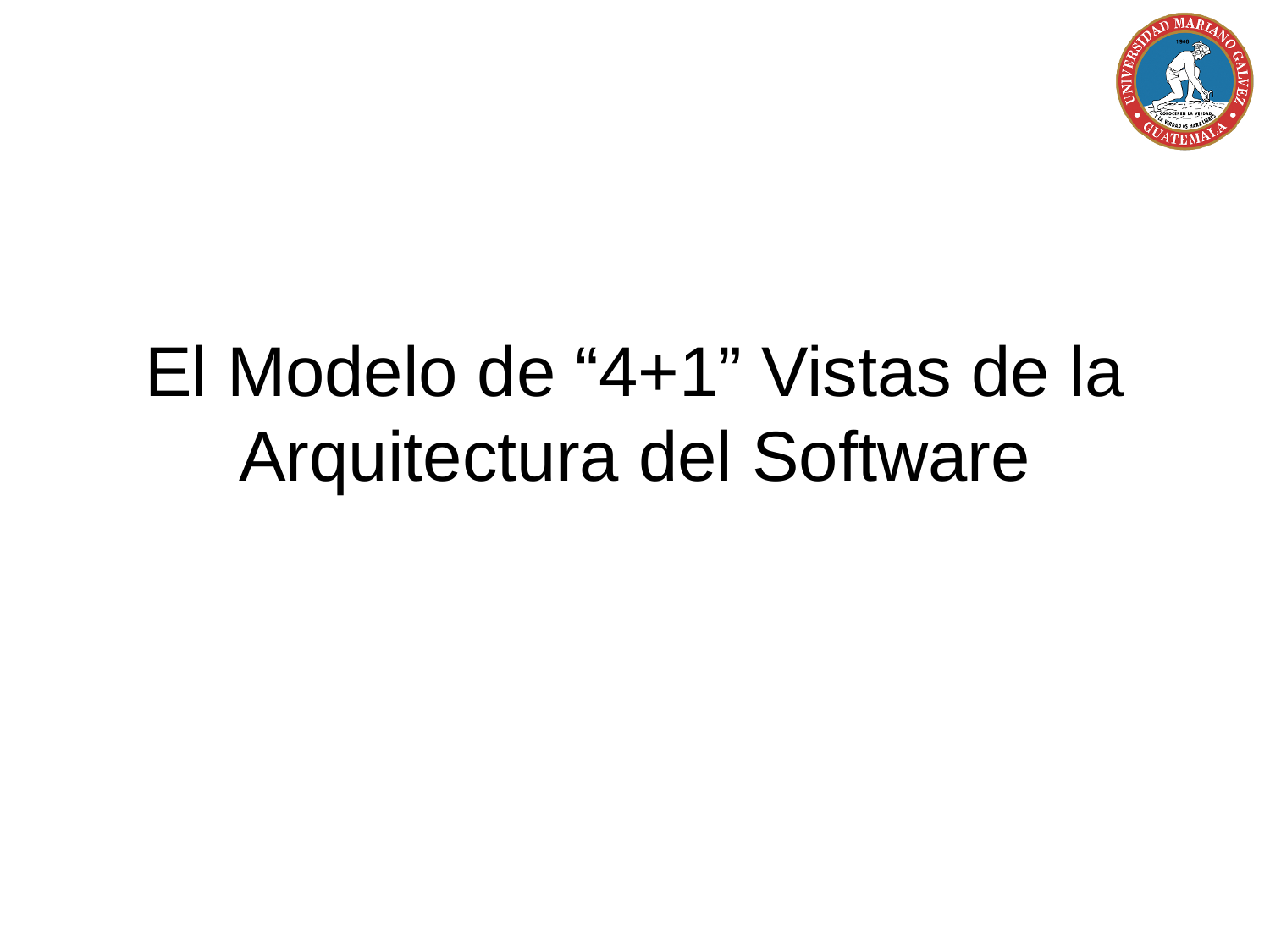

# El Modelo de “4+1” Vistas de la Arquitectura del Software